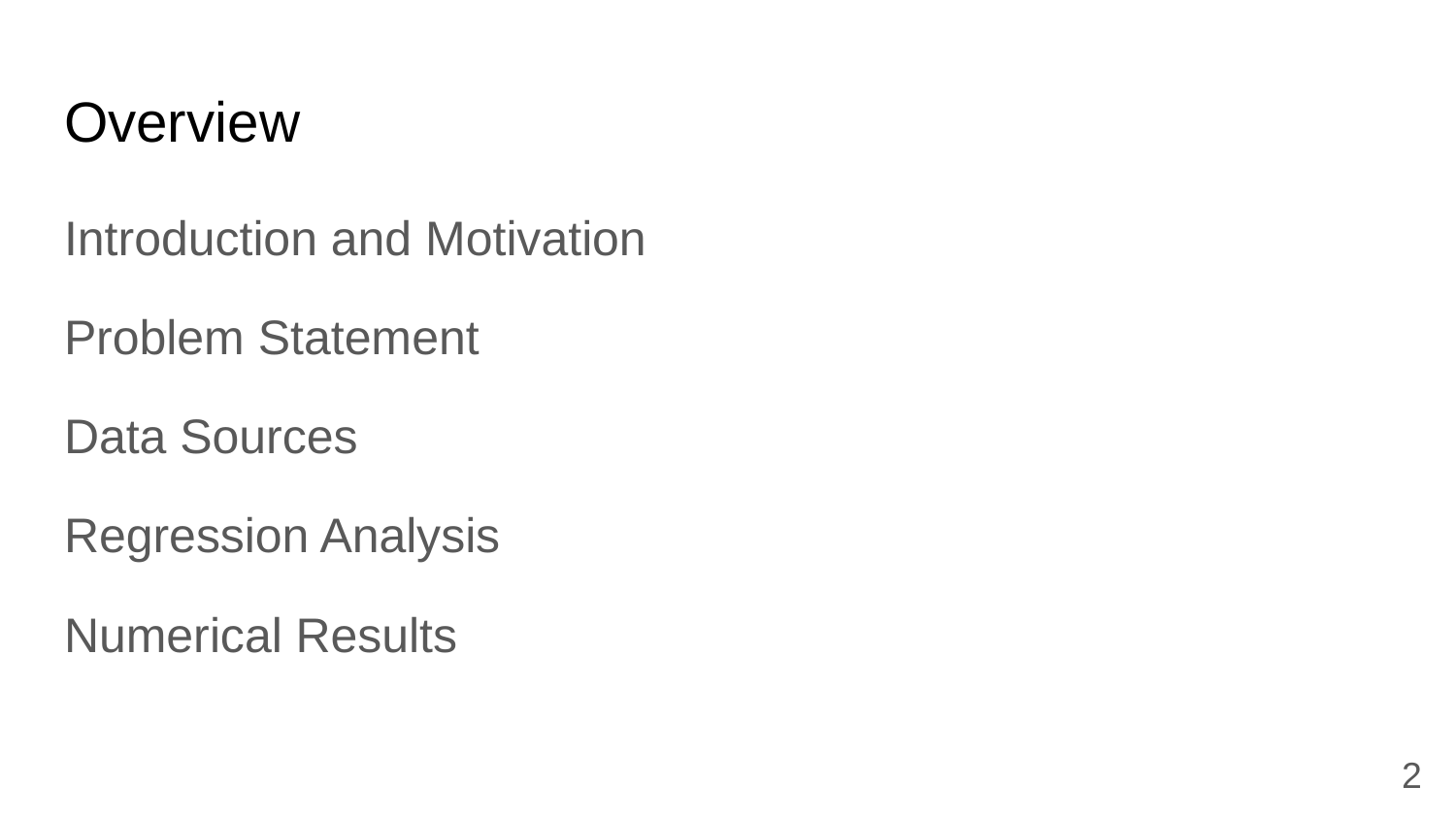

# Overview

Introduction and Motivation
Problem Statement
Data Sources
Regression Analysis
Numerical Results

2